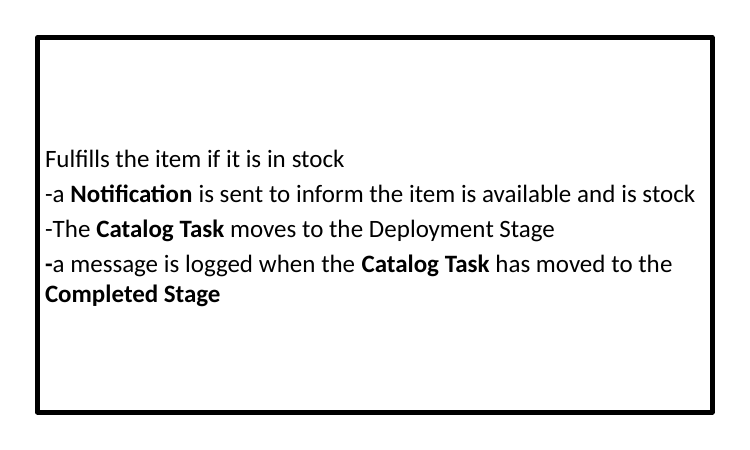

Fulfills the item if it is in stock
-a Notification is sent to inform the item is available and is stock
-The Catalog Task moves to the Deployment Stage
-a message is logged when the Catalog Task has moved to the Completed Stage